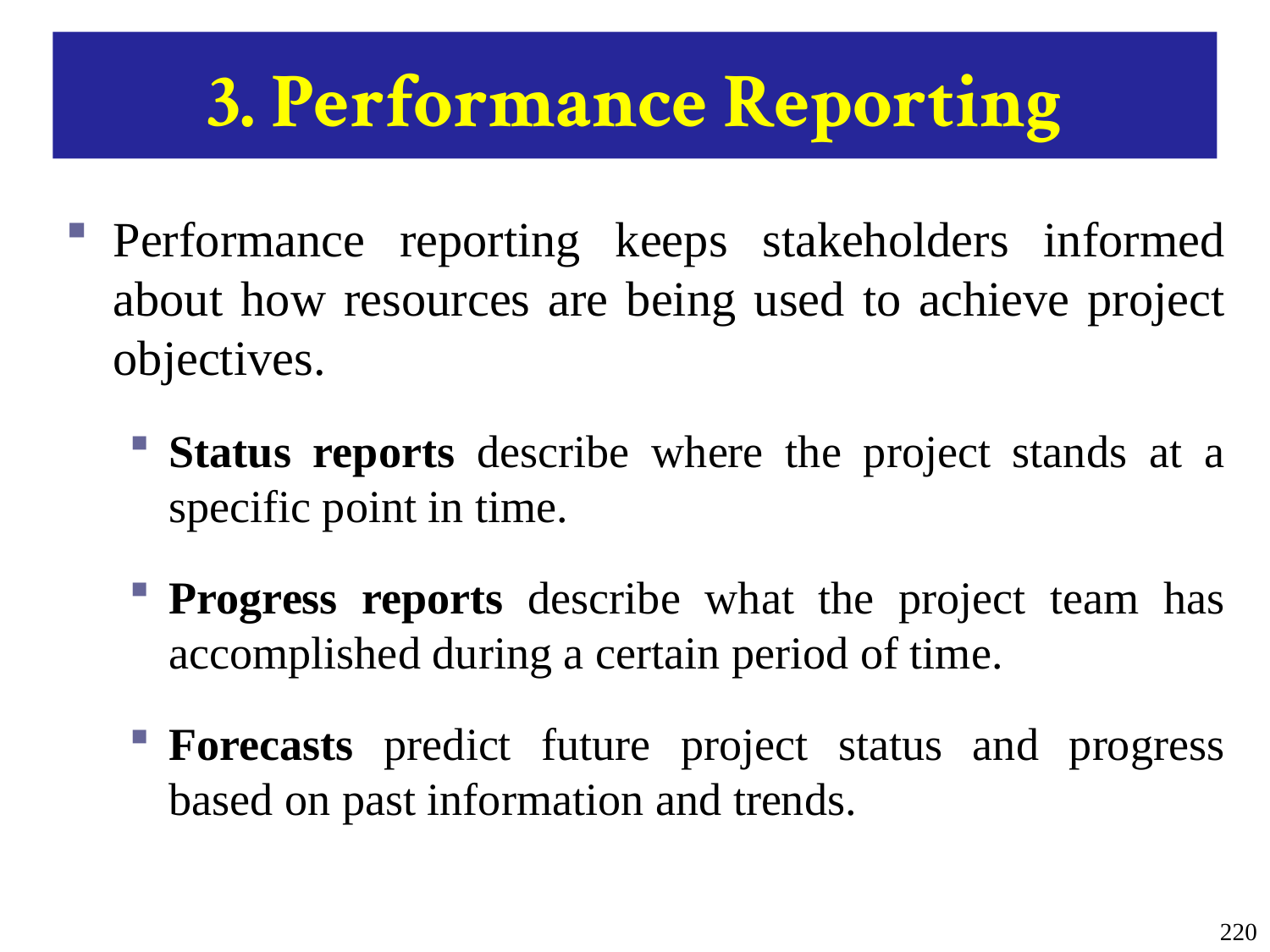

# 3. Performance Reporting
Performance reporting keeps stakeholders informed about how resources are being used to achieve project objectives.
Status reports describe where the project stands at a specific point in time.
Progress reports describe what the project team has accomplished during a certain period of time.
Forecasts predict future project status and progress based on past information and trends.

220